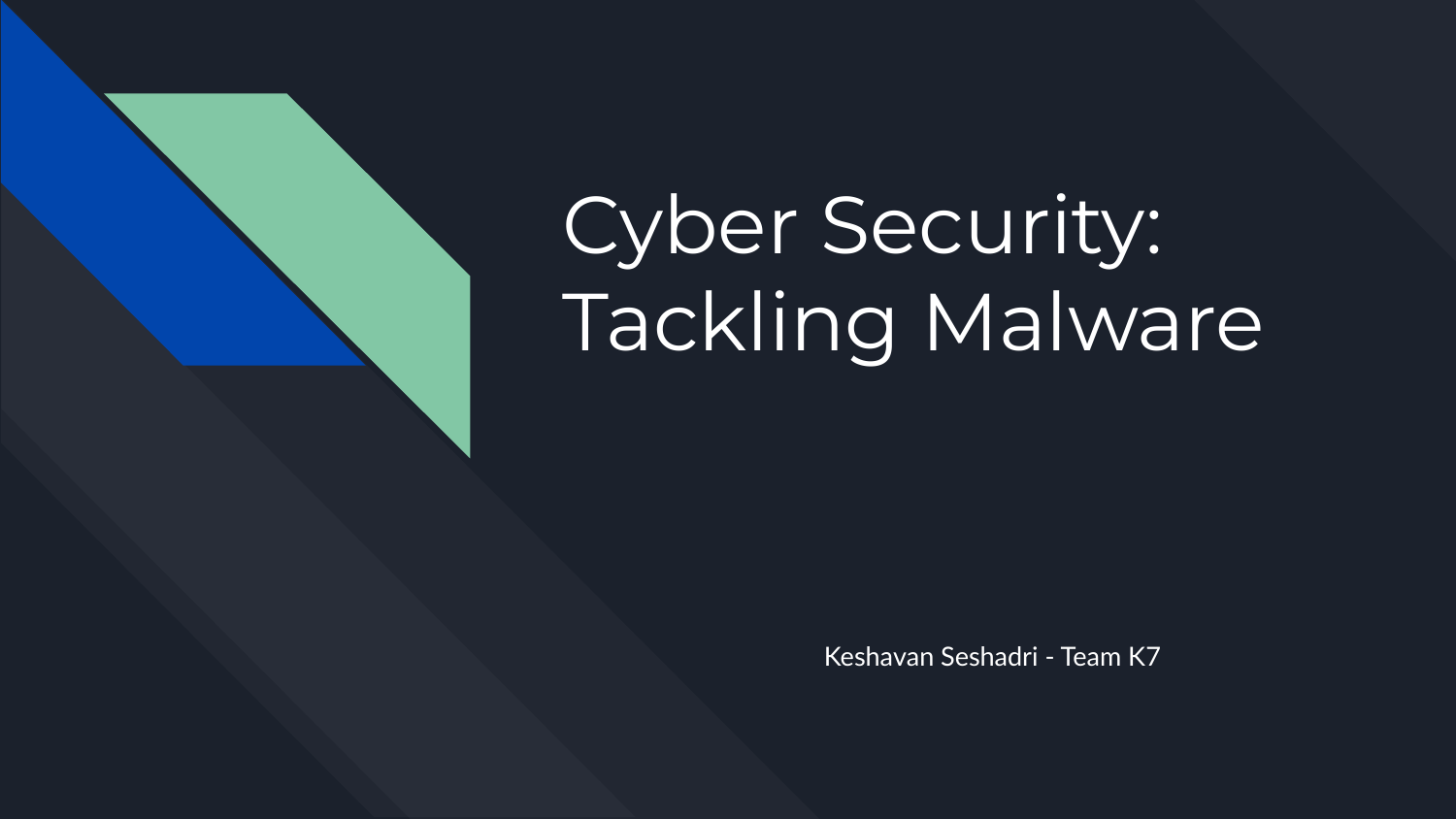

# Cyber Security: Tackling Malware
Keshavan Seshadri - Team K7